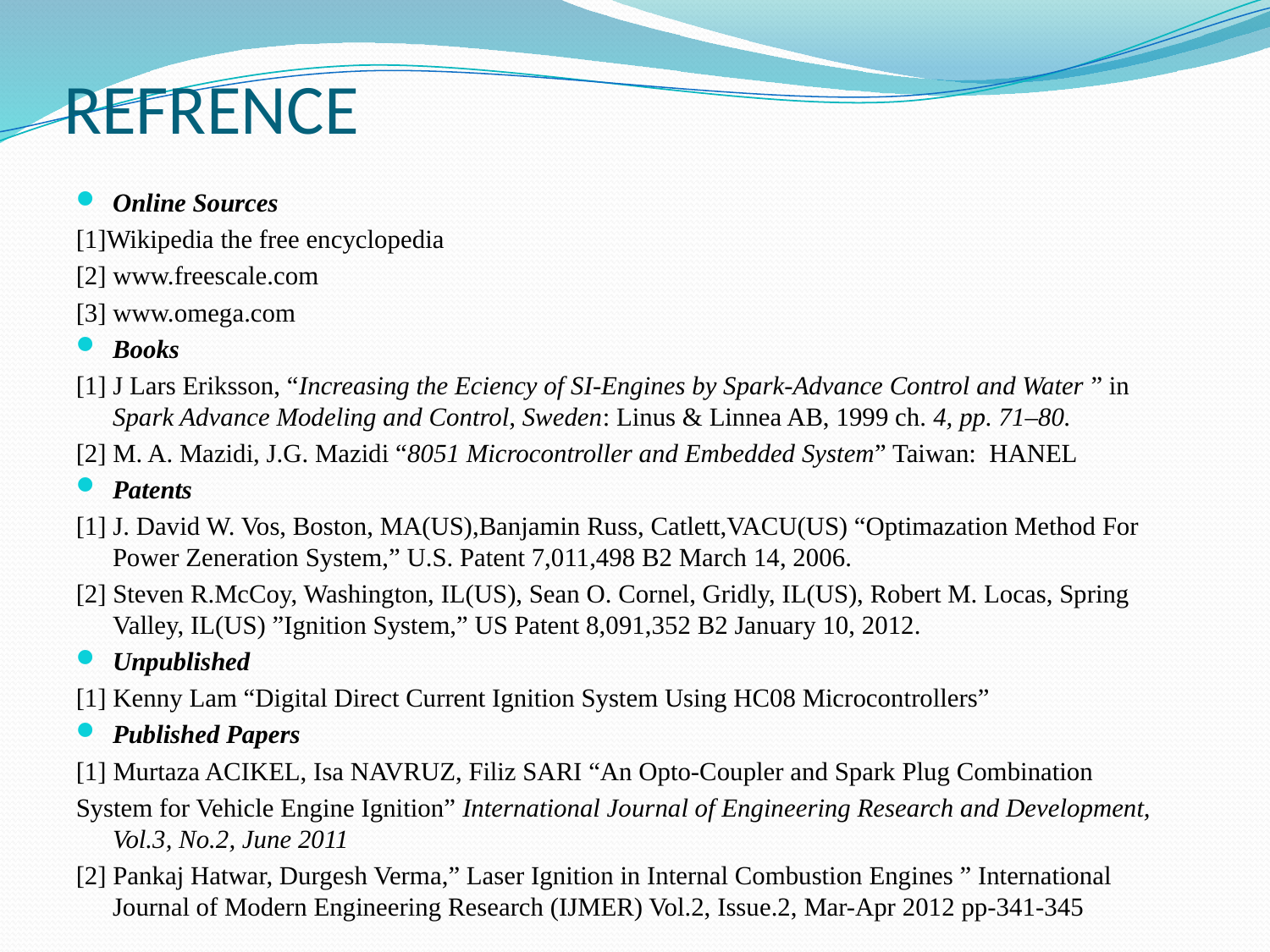

# REFRENCE
Online Sources
[1]Wikipedia the free encyclopedia
[2] www.freescale.com
[3] www.omega.com
Books
[1] J Lars Eriksson, “Increasing the Eciency of SI-Engines by Spark-Advance Control and Water ” in Spark Advance Modeling and Control, Sweden: Linus & Linnea AB, 1999 ch. 4, pp. 71–80.
[2] M. A. Mazidi, J.G. Mazidi “8051 Microcontroller and Embedded System” Taiwan:  HANEL
Patents
[1] J. David W. Vos, Boston, MA(US),Banjamin Russ, Catlett,VACU(US) “Optimazation Method For Power Zeneration System,” U.S. Patent 7,011,498 B2 March 14, 2006.
[2] Steven R.McCoy, Washington, IL(US), Sean O. Cornel, Gridly, IL(US), Robert M. Locas, Spring Valley, IL(US) ”Ignition System,” US Patent 8,091,352 B2 January 10, 2012.
Unpublished
[1] Kenny Lam “Digital Direct Current Ignition System Using HC08 Microcontrollers”
Published Papers
[1] Murtaza ACIKEL, Isa NAVRUZ, Filiz SARI “An Opto-Coupler and Spark Plug Combination
System for Vehicle Engine Ignition” International Journal of Engineering Research and Development, Vol.3, No.2, June 2011
[2] Pankaj Hatwar, Durgesh Verma,” Laser Ignition in Internal Combustion Engines ” International Journal of Modern Engineering Research (IJMER) Vol.2, Issue.2, Mar-Apr 2012 pp-341-345